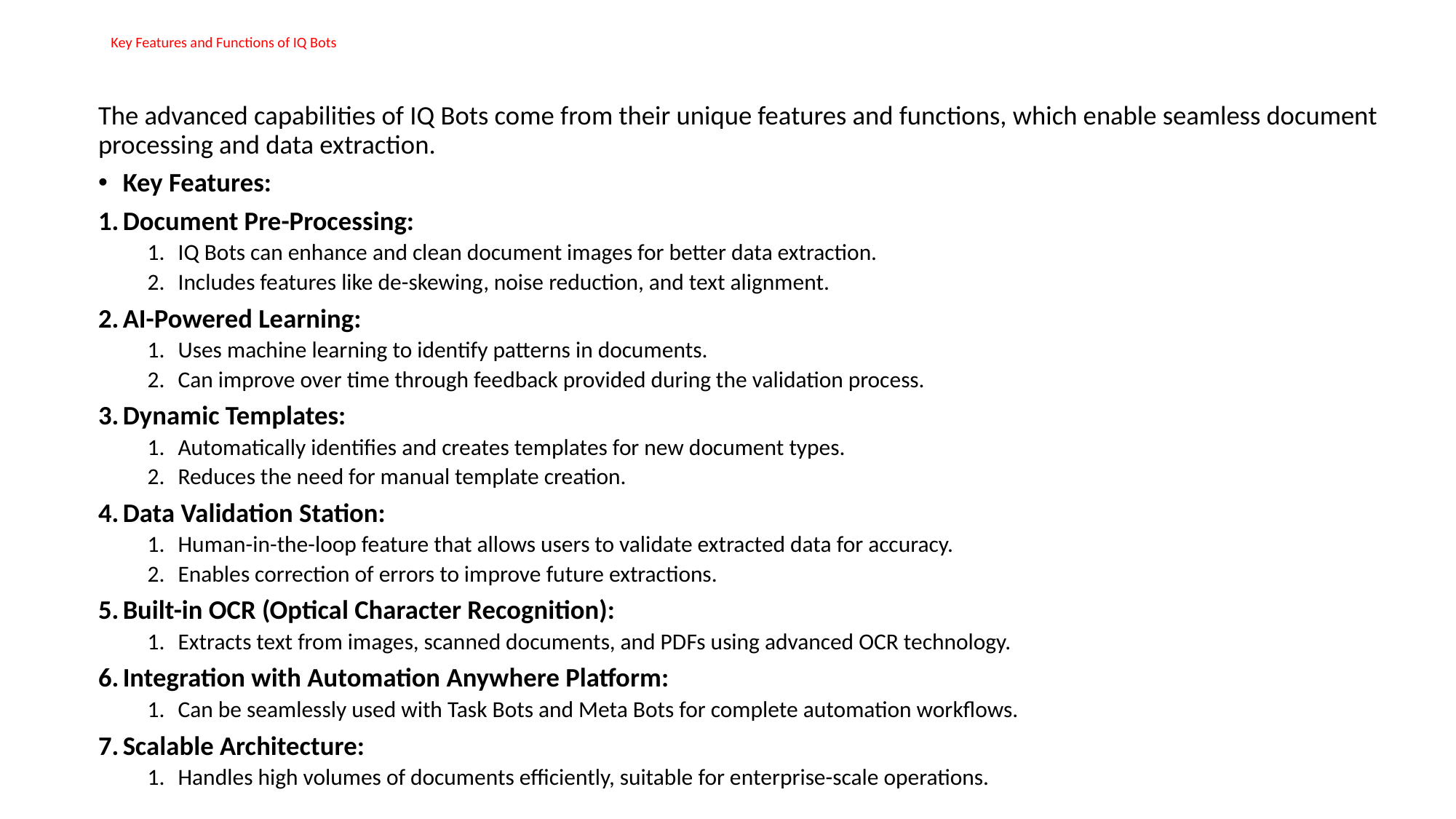

# Key Features and Functions of IQ Bots
The advanced capabilities of IQ Bots come from their unique features and functions, which enable seamless document processing and data extraction.
Key Features:
Document Pre-Processing:
IQ Bots can enhance and clean document images for better data extraction.
Includes features like de-skewing, noise reduction, and text alignment.
AI-Powered Learning:
Uses machine learning to identify patterns in documents.
Can improve over time through feedback provided during the validation process.
Dynamic Templates:
Automatically identifies and creates templates for new document types.
Reduces the need for manual template creation.
Data Validation Station:
Human-in-the-loop feature that allows users to validate extracted data for accuracy.
Enables correction of errors to improve future extractions.
Built-in OCR (Optical Character Recognition):
Extracts text from images, scanned documents, and PDFs using advanced OCR technology.
Integration with Automation Anywhere Platform:
Can be seamlessly used with Task Bots and Meta Bots for complete automation workflows.
Scalable Architecture:
Handles high volumes of documents efficiently, suitable for enterprise-scale operations.